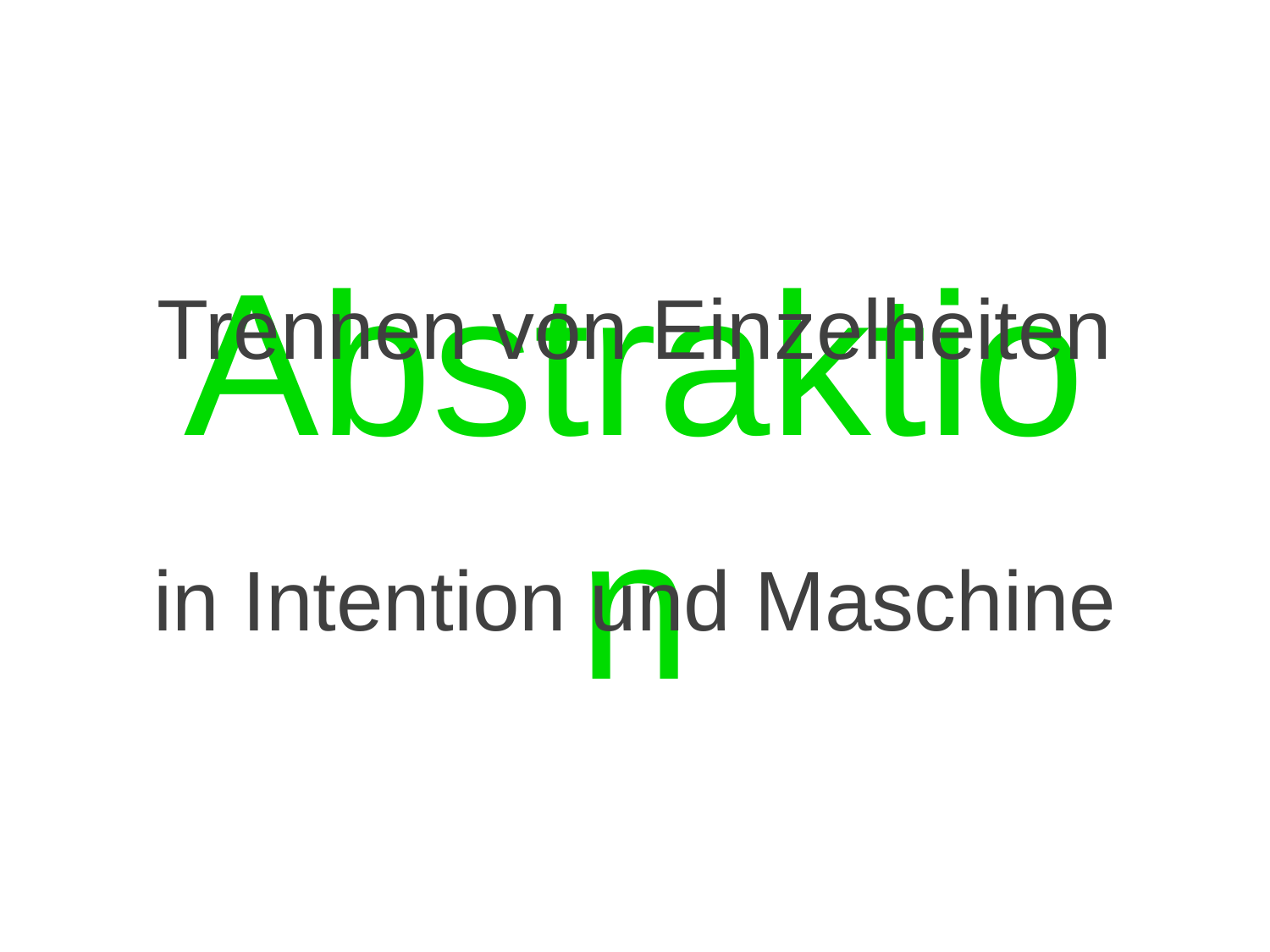

Trennen von Einzelheiten
# Abstraktion
in Intention und Maschine